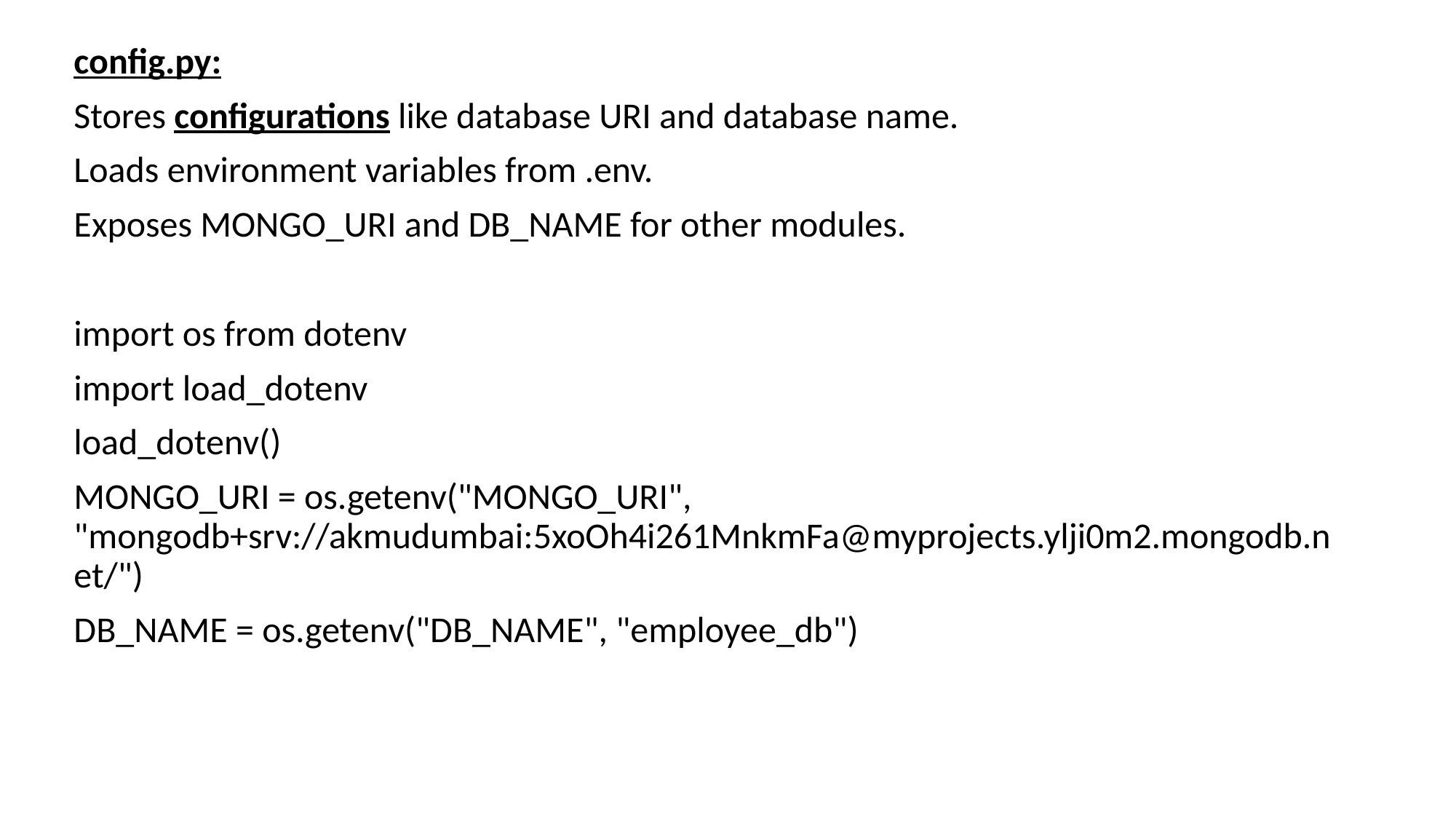

config.py:
Stores configurations like database URI and database name.
Loads environment variables from .env.
Exposes MONGO_URI and DB_NAME for other modules.

import os from dotenv
import load_dotenv
load_dotenv()
MONGO_URI = os.getenv("MONGO_URI", "mongodb+srv://akmudumbai:5xoOh4i261MnkmFa@myprojects.ylji0m2.mongodb.net/")
DB_NAME = os.getenv("DB_NAME", "employee_db")

#